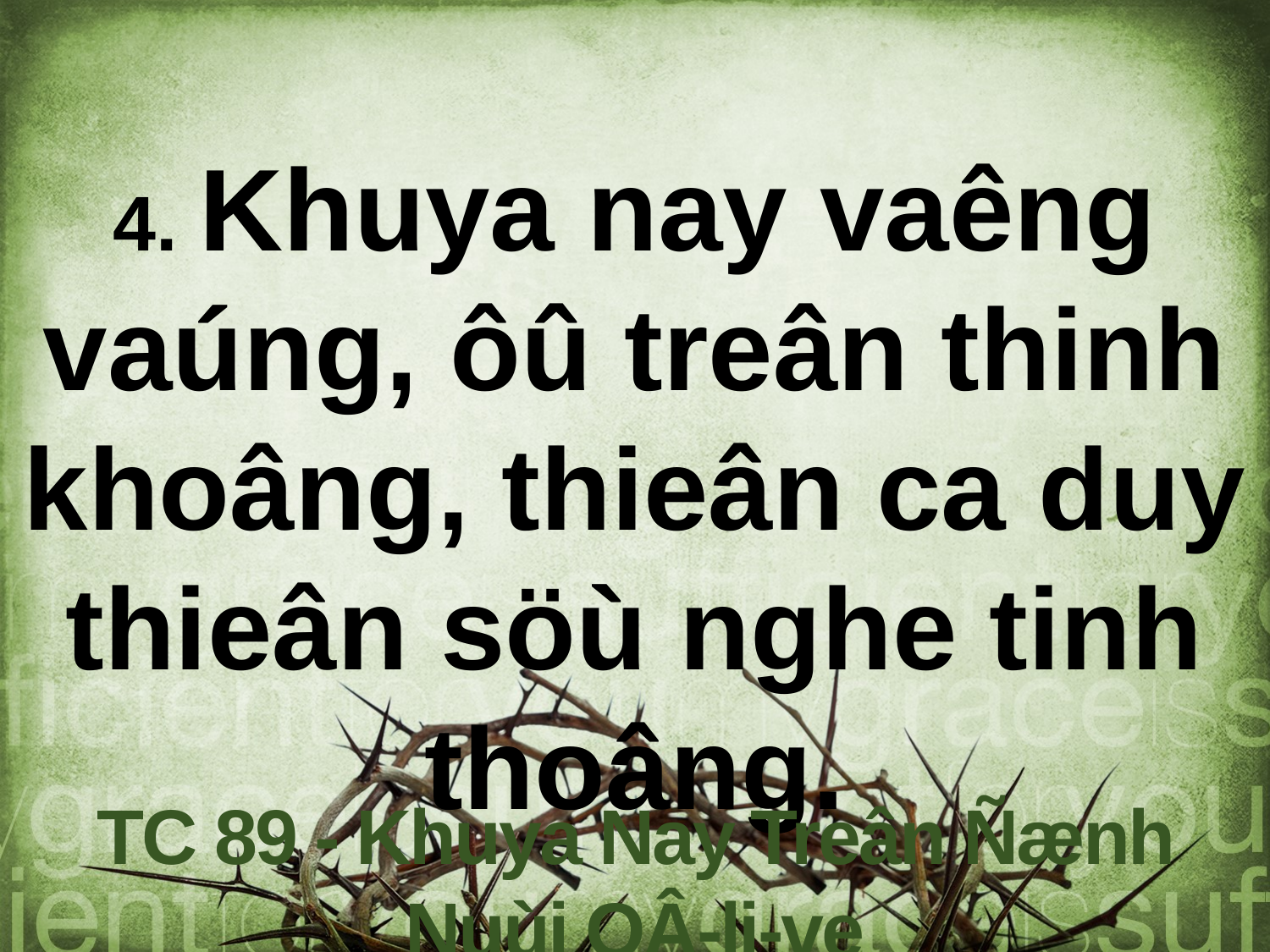

4. Khuya nay vaêng vaúng, ôû treân thinh khoâng, thieân ca duy thieân söù nghe tinh thoâng.
TC 89 - Khuya Nay Treân Ñænh Nuùi OÂ-li-ve